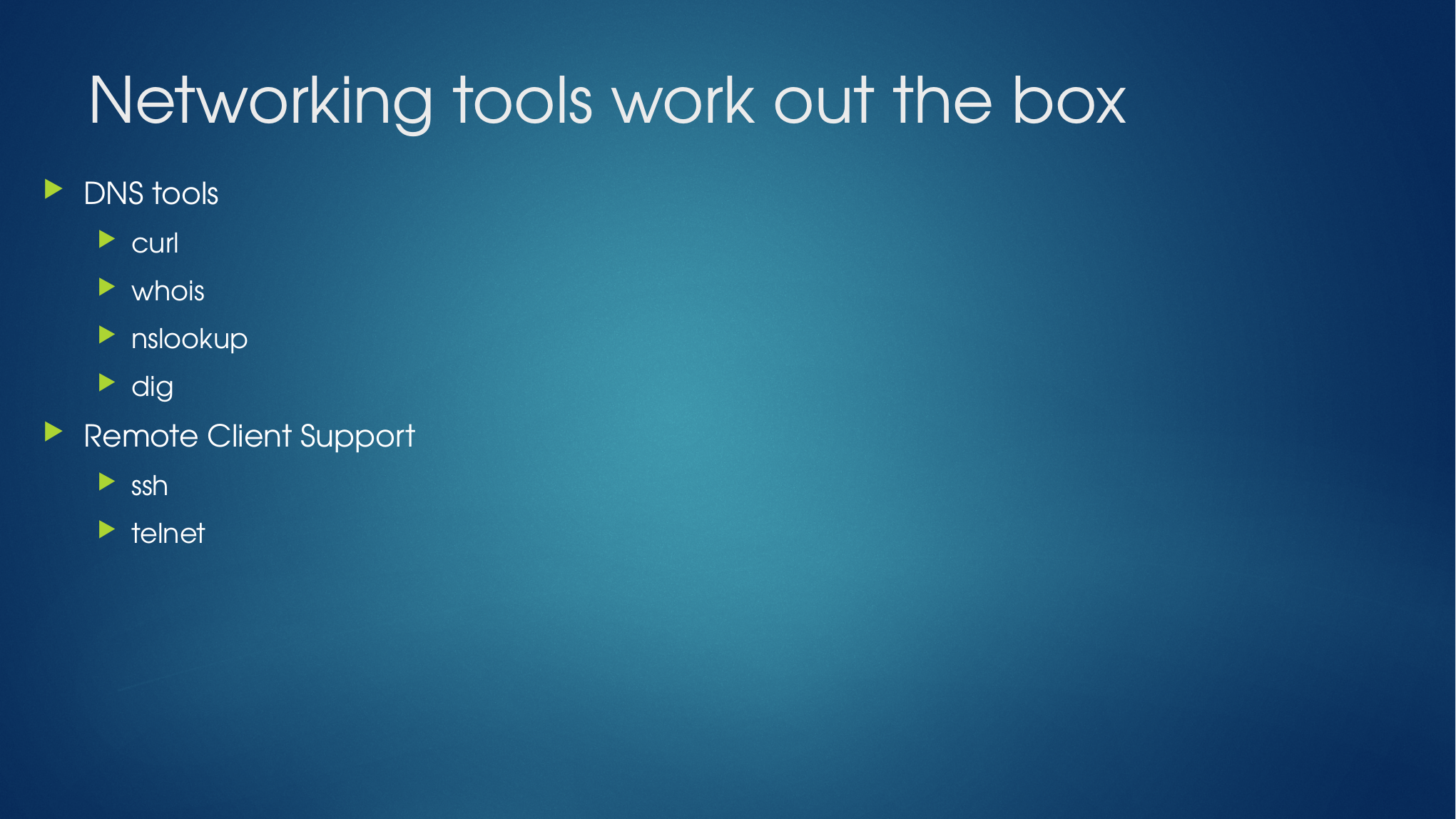

# Networking tools work out the box
DNS tools
curl
whois
nslookup
dig
Remote Client Support
ssh
telnet